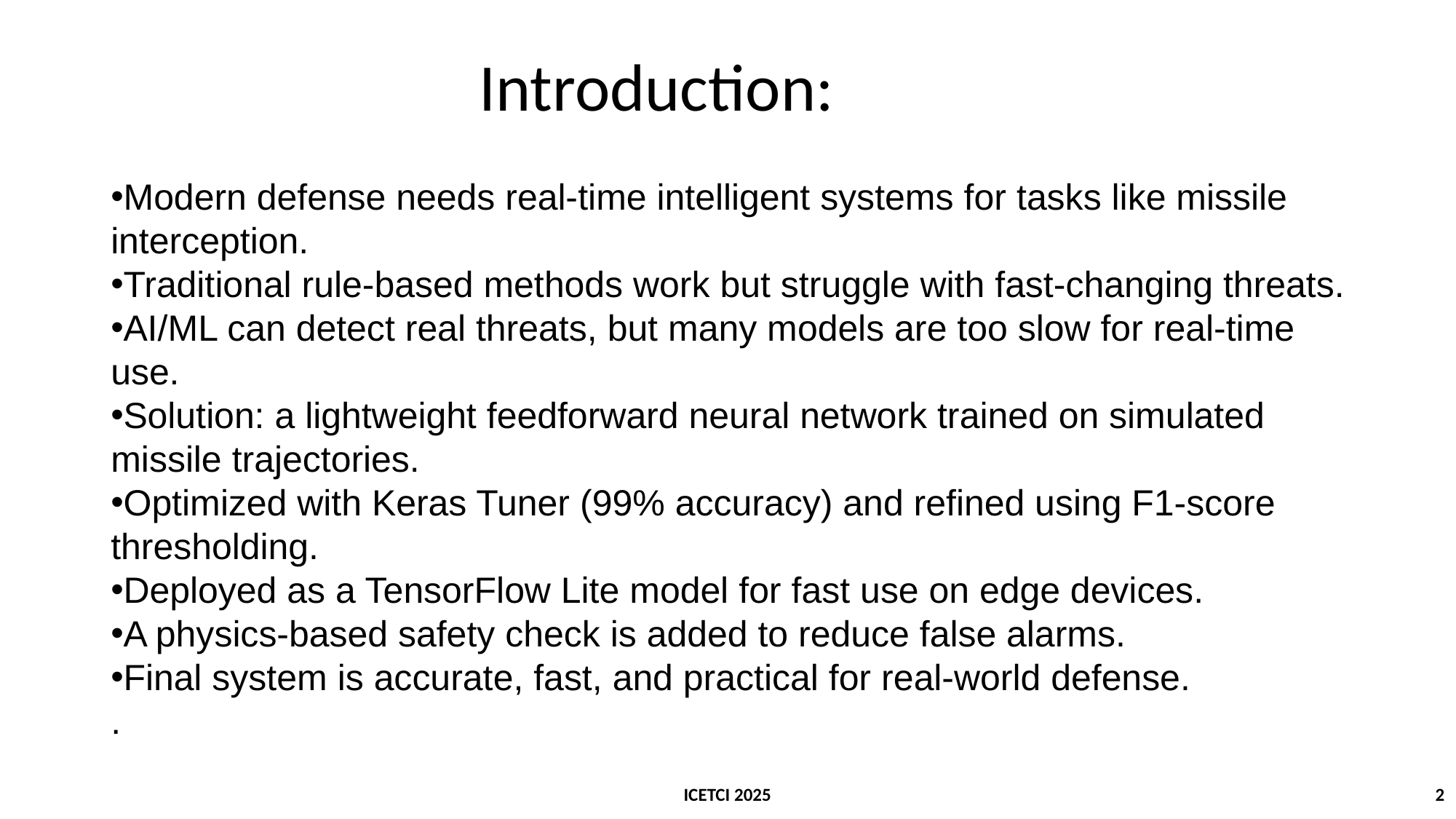

# Introduction:
Modern defense needs real-time intelligent systems for tasks like missile interception.
Traditional rule-based methods work but struggle with fast-changing threats.
AI/ML can detect real threats, but many models are too slow for real-time use.
Solution: a lightweight feedforward neural network trained on simulated missile trajectories.
Optimized with Keras Tuner (99% accuracy) and refined using F1-score thresholding.
Deployed as a TensorFlow Lite model for fast use on edge devices.
A physics-based safety check is added to reduce false alarms.
Final system is accurate, fast, and practical for real-world defense.
.
ICETCI 2025
2